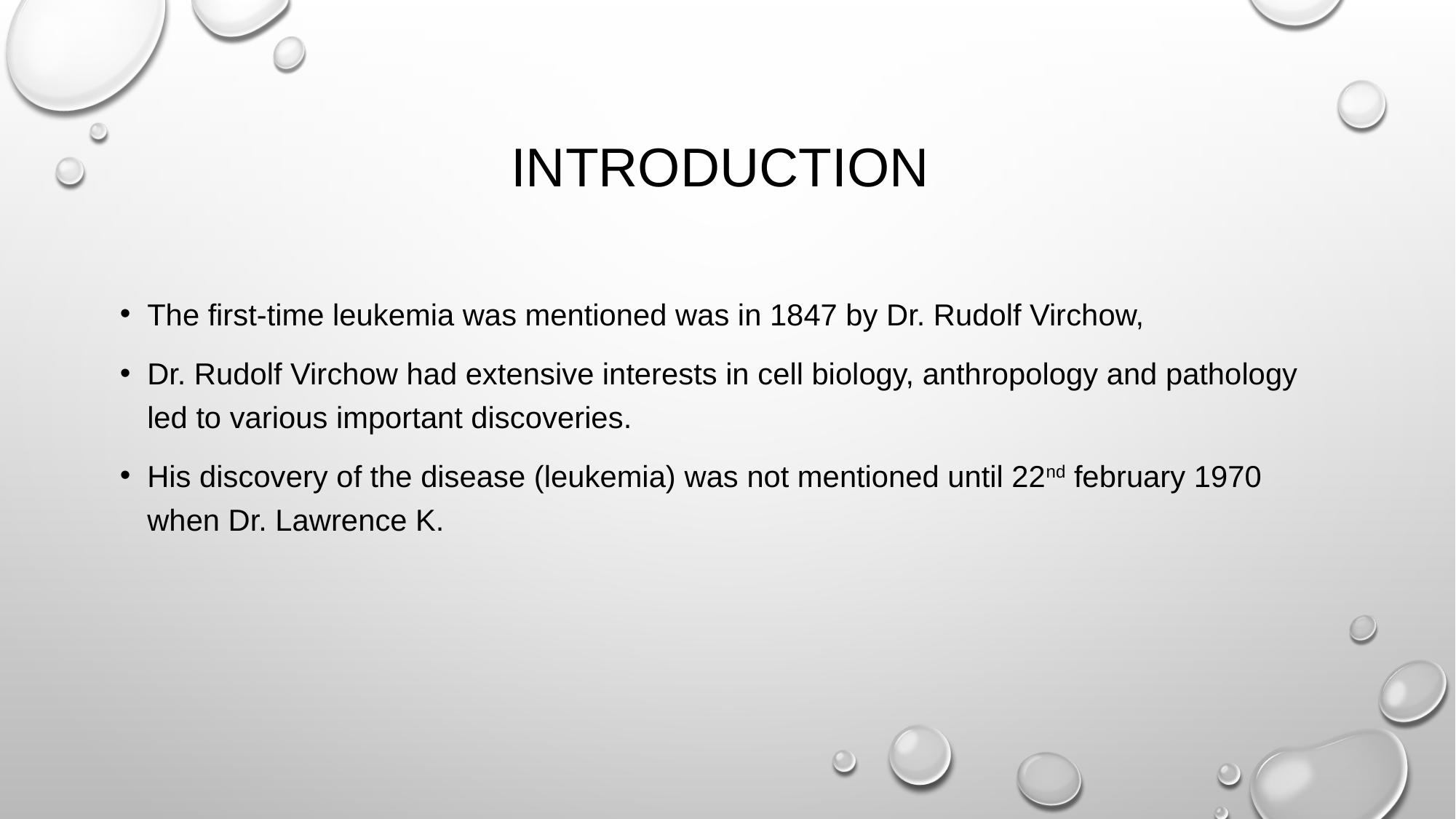

# Introduction
The first-time leukemia was mentioned was in 1847 by Dr. Rudolf Virchow,
Dr. Rudolf Virchow had extensive interests in cell biology, anthropology and pathology led to various important discoveries.
His discovery of the disease (leukemia) was not mentioned until 22nd february 1970 when Dr. Lawrence K.